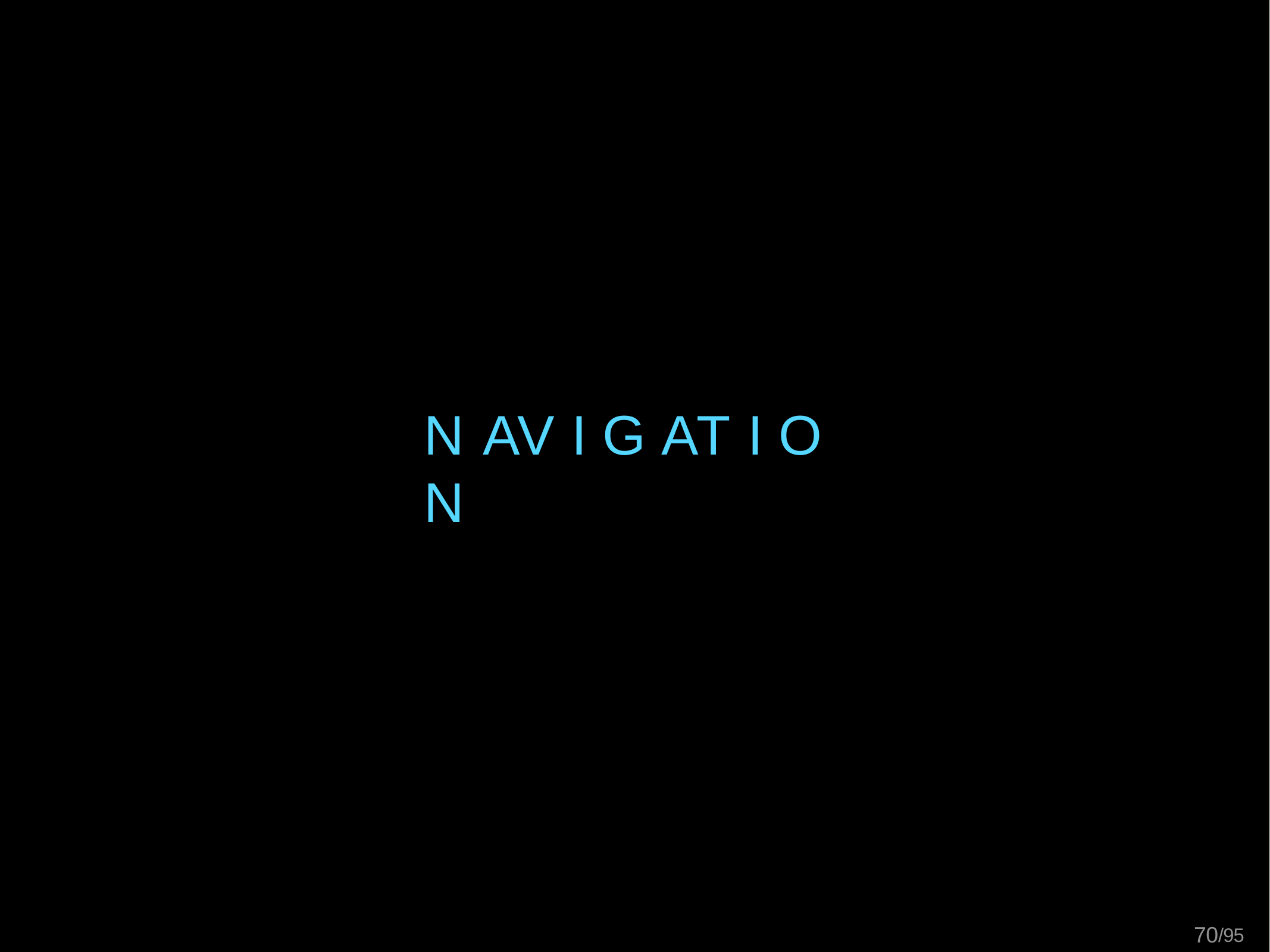

# N AV I G AT I O N
70/95